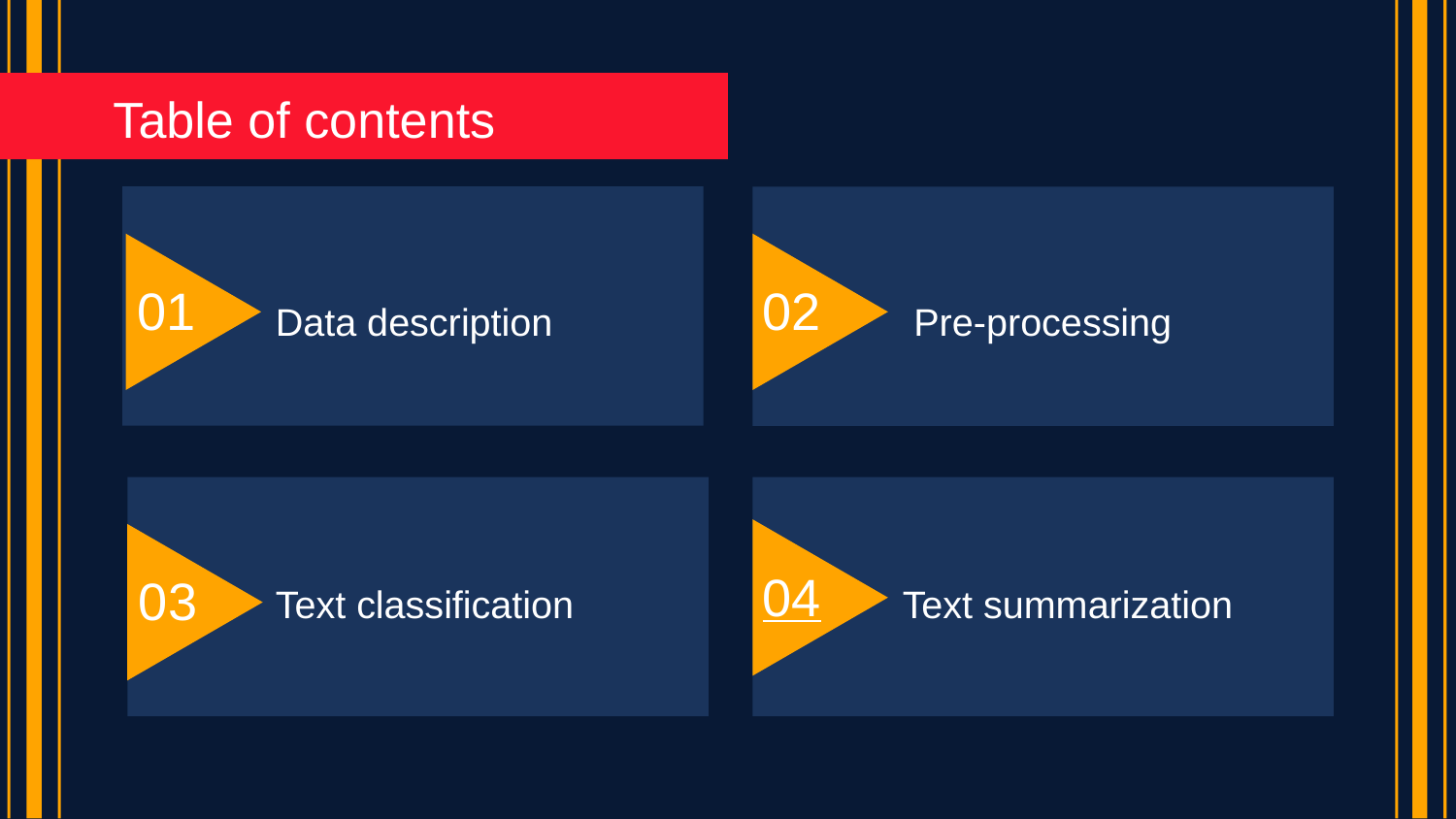

# Table of contents

01
02
Data description
Pre-processing

04
03
Text summarization
Text classification